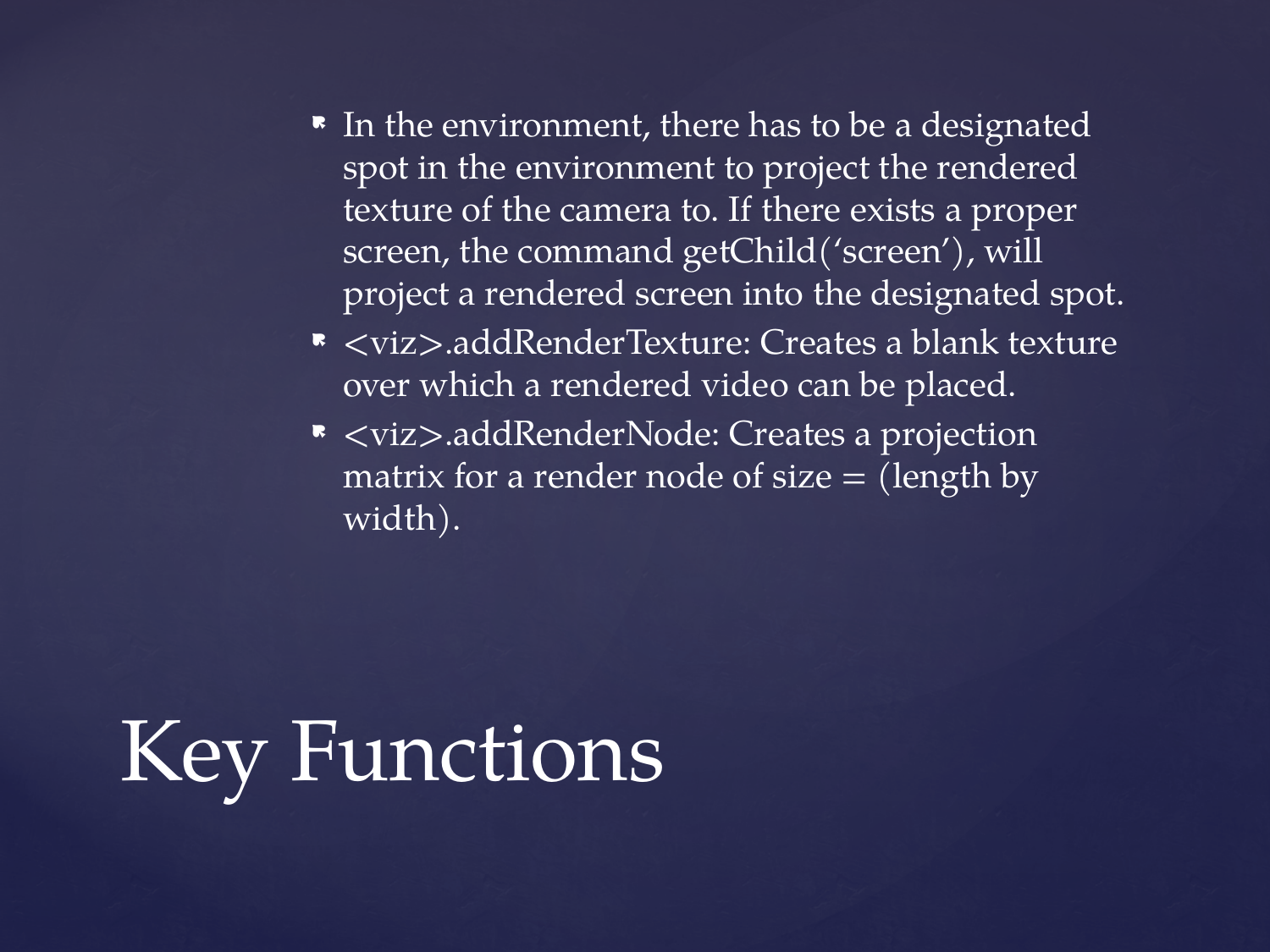

In the environment, there has to be a designated spot in the environment to project the rendered texture of the camera to. If there exists a proper screen, the command getChild(‘screen’), will project a rendered screen into the designated spot.
<viz>.addRenderTexture: Creates a blank texture over which a rendered video can be placed.
<viz>.addRenderNode: Creates a projection matrix for a render node of size = (length by width).

# Key Functions